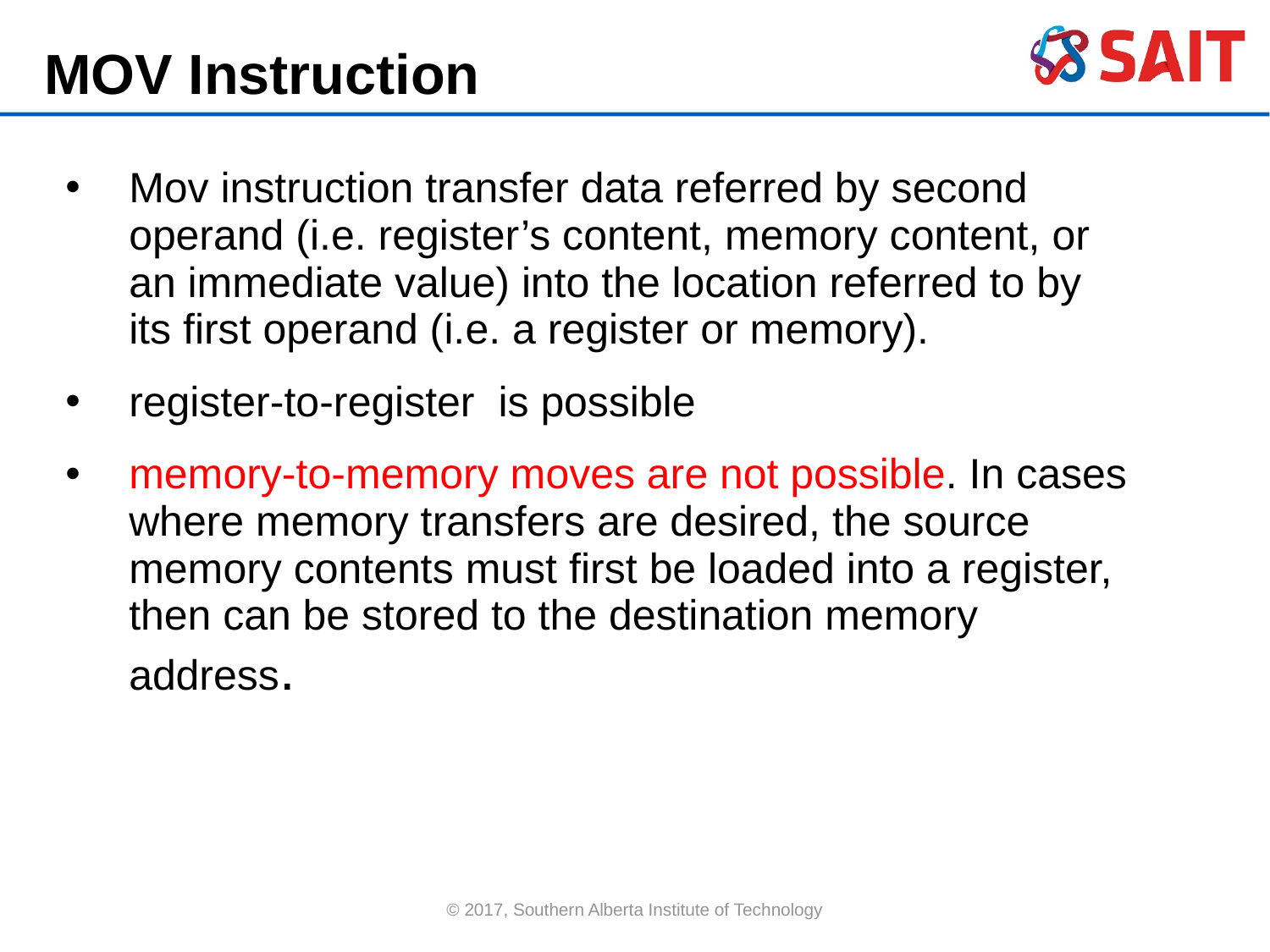

MOV Instruction
Mov instruction transfer data referred by second operand (i.e. register’s content, memory content, or an immediate value) into the location referred to by its first operand (i.e. a register or memory).
register-to-register  is possible
memory-to-memory moves are not possible. In cases where memory transfers are desired, the source memory contents must first be loaded into a register, then can be stored to the destination memory address.